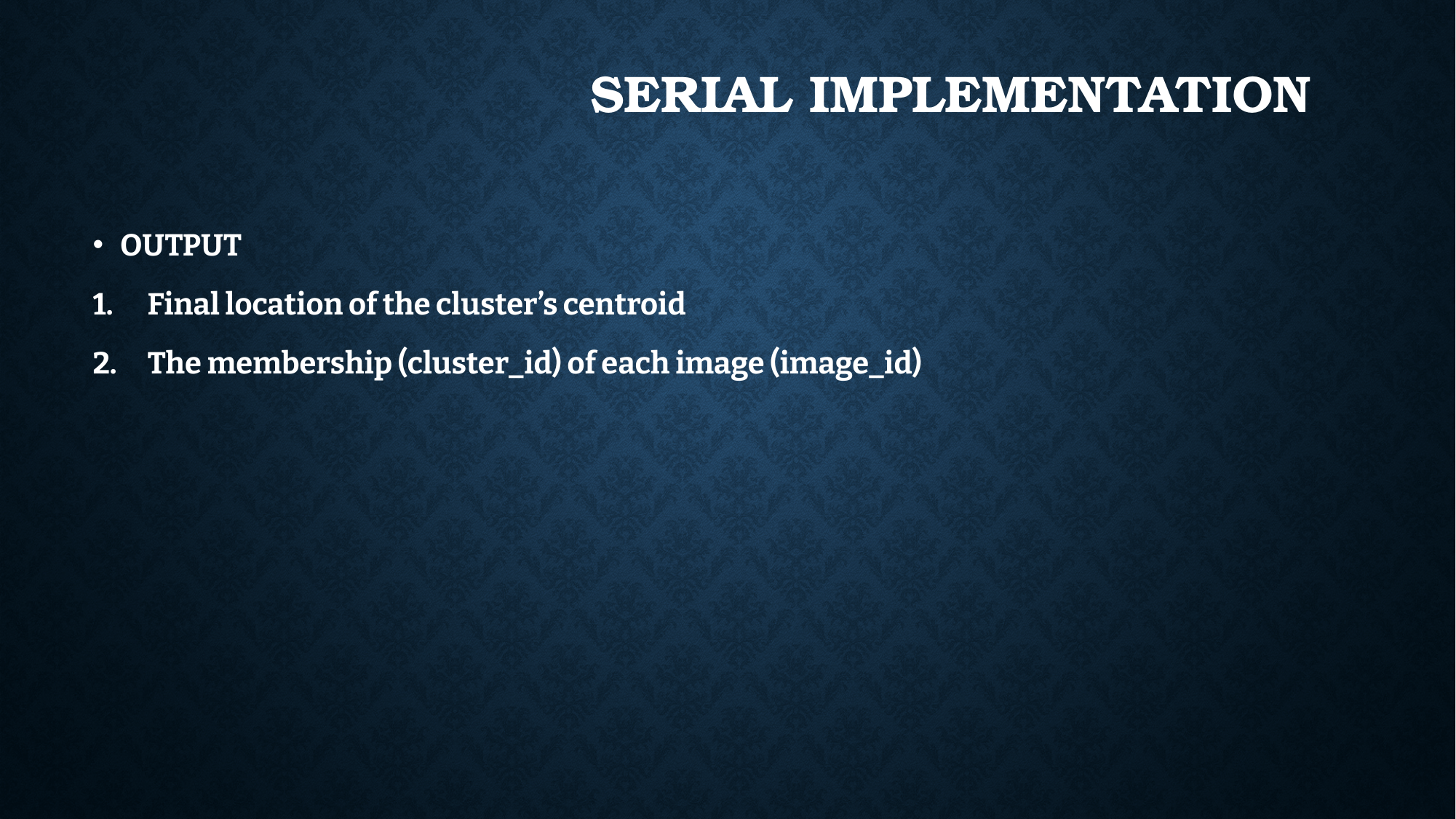

# SERIAL IMPLEMENTATION
OUTPUT
Final location of the cluster’s centroid
The membership (cluster_id) of each image (image_id)